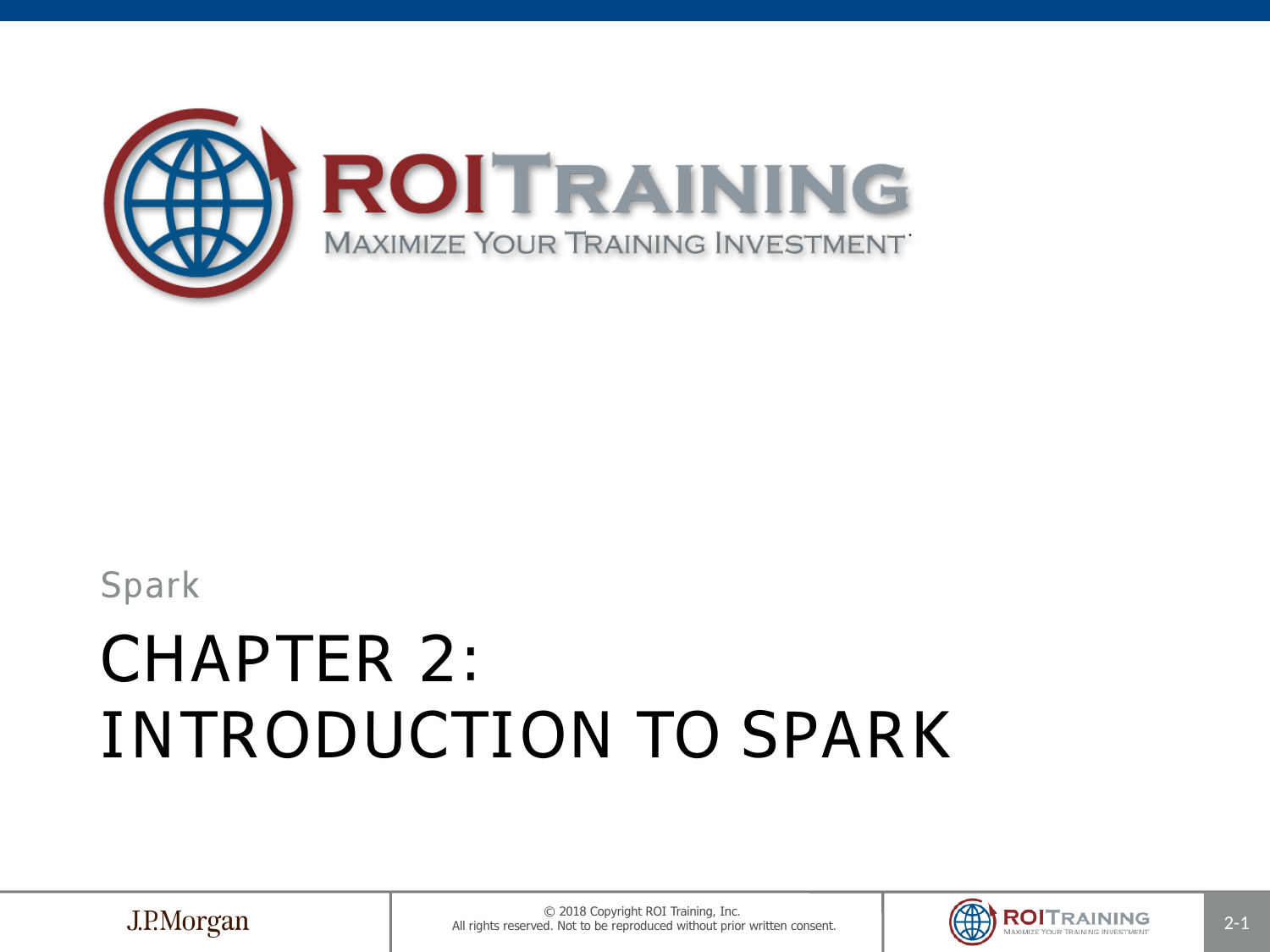

Spark
# Chapter 2: Introduction to Spark